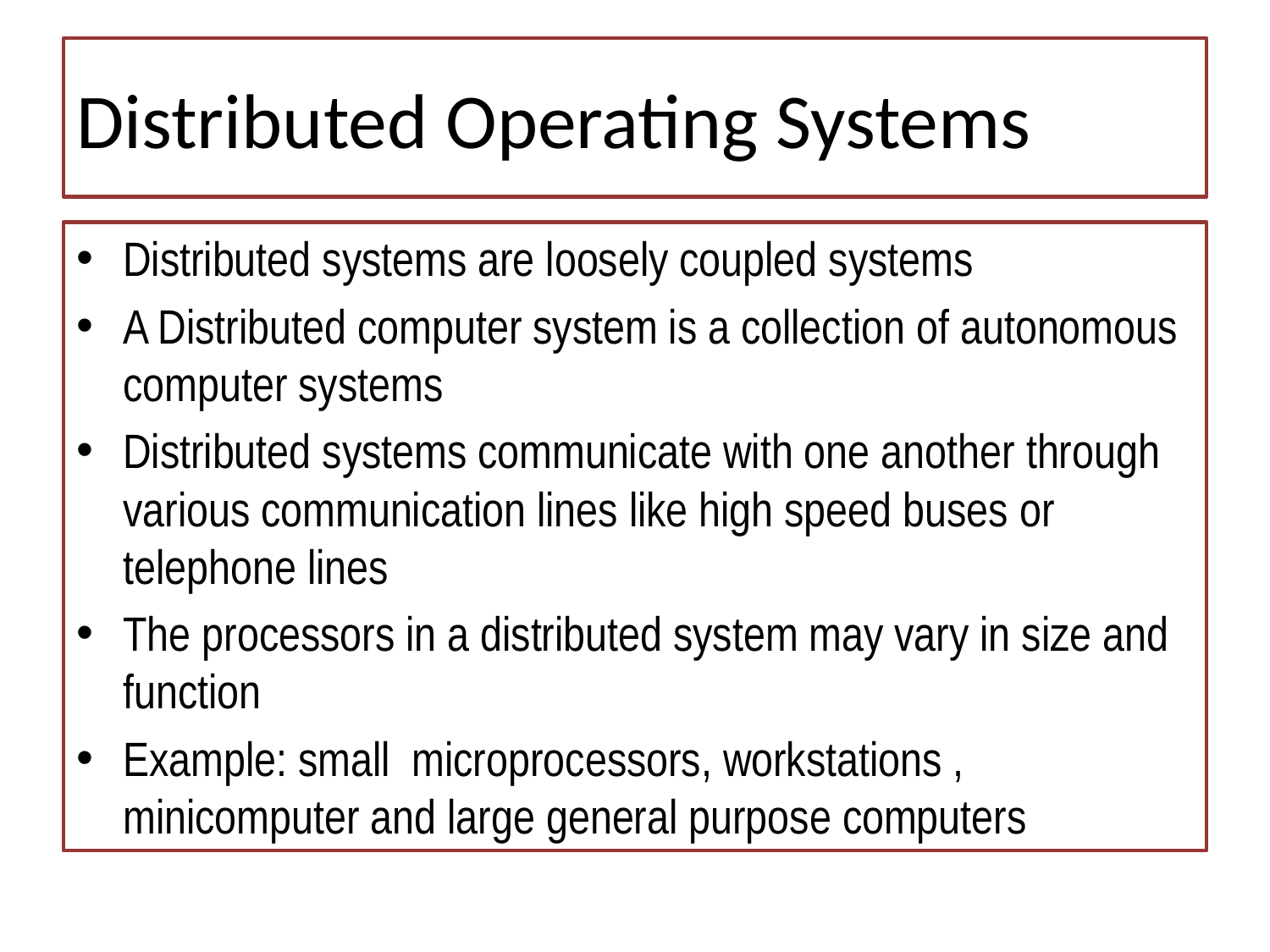

# Distributed Operating Systems
Distributed systems are loosely coupled systems
A Distributed computer system is a collection of autonomous computer systems
Distributed systems communicate with one another through various communication lines like high speed buses or telephone lines
The processors in a distributed system may vary in size and function
Example: small  microprocessors, workstations , minicomputer and large general purpose computers